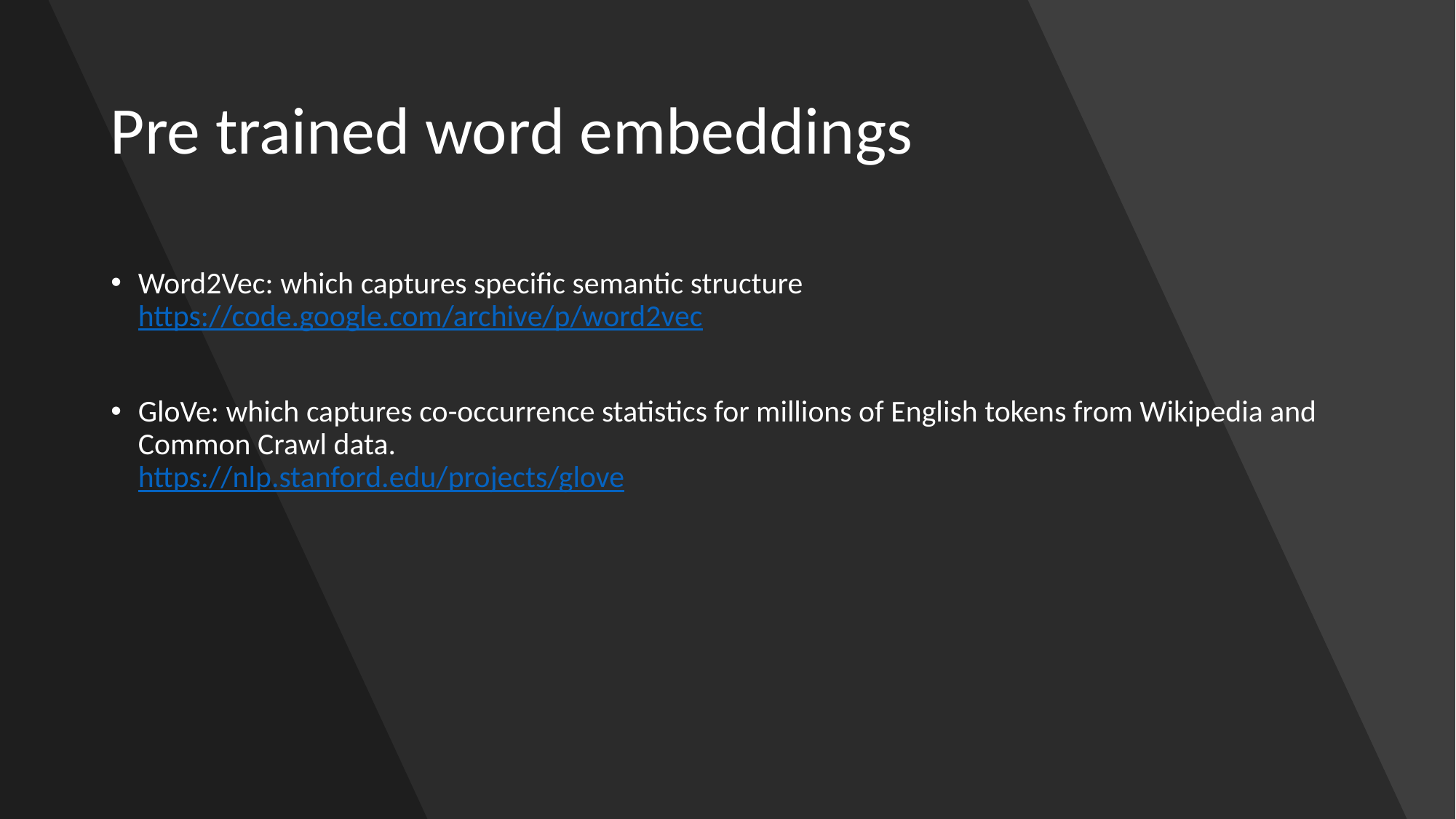

# Pre trained word embeddings
Word2Vec: which captures specific semantic structure
https://code.google.com/archive/p/word2vec

GloVe: which captures co-occurrence statistics for millions of English tokens from Wikipedia and Common Crawl data.
https://nlp.stanford.edu/projects/glove